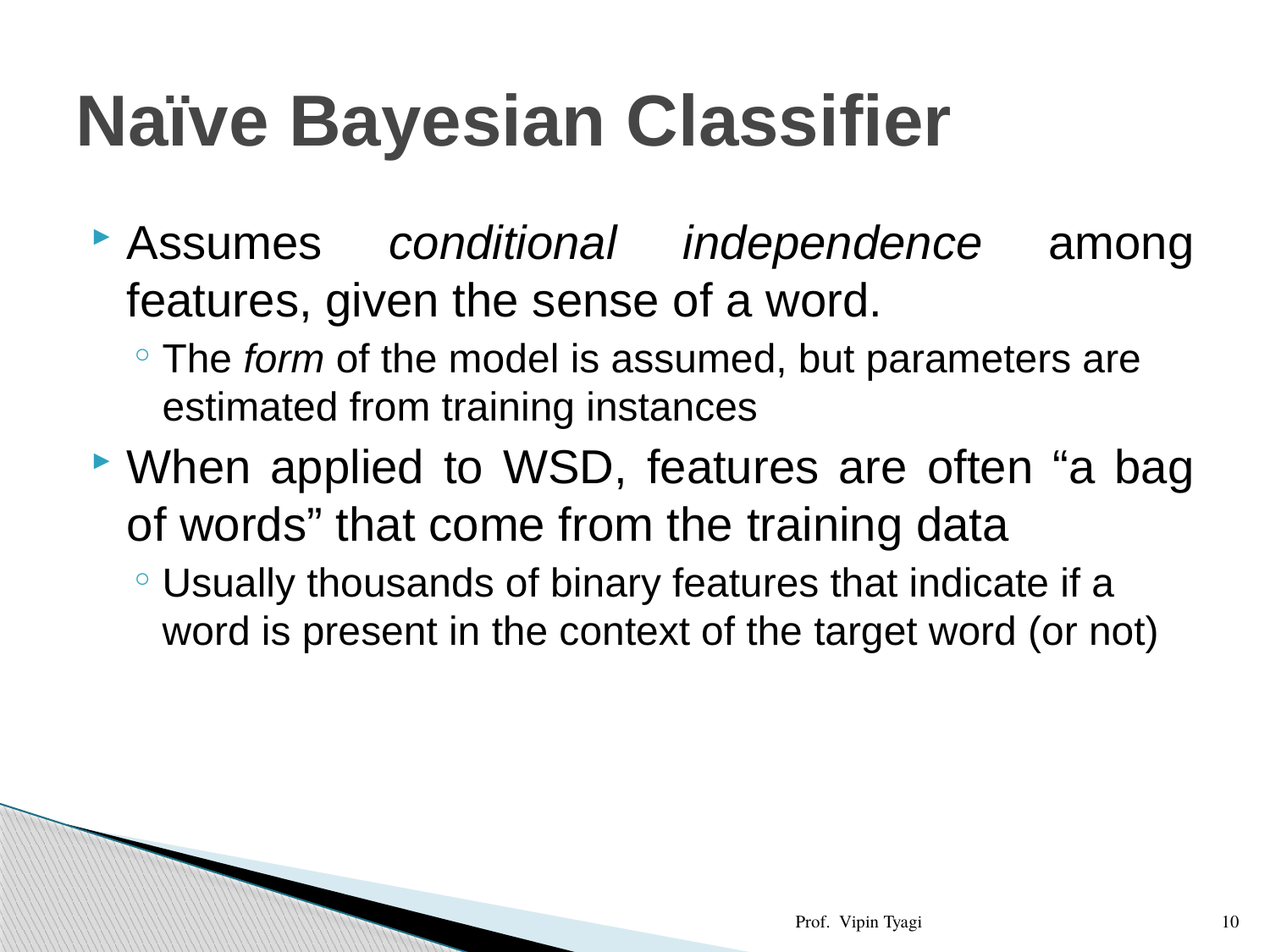

# Naïve Bayesian Classifier
Assumes conditional independence among features, given the sense of a word.
The form of the model is assumed, but parameters are estimated from training instances
When applied to WSD, features are often “a bag of words” that come from the training data
Usually thousands of binary features that indicate if a word is present in the context of the target word (or not)
Prof.  Vipin Tyagi
10